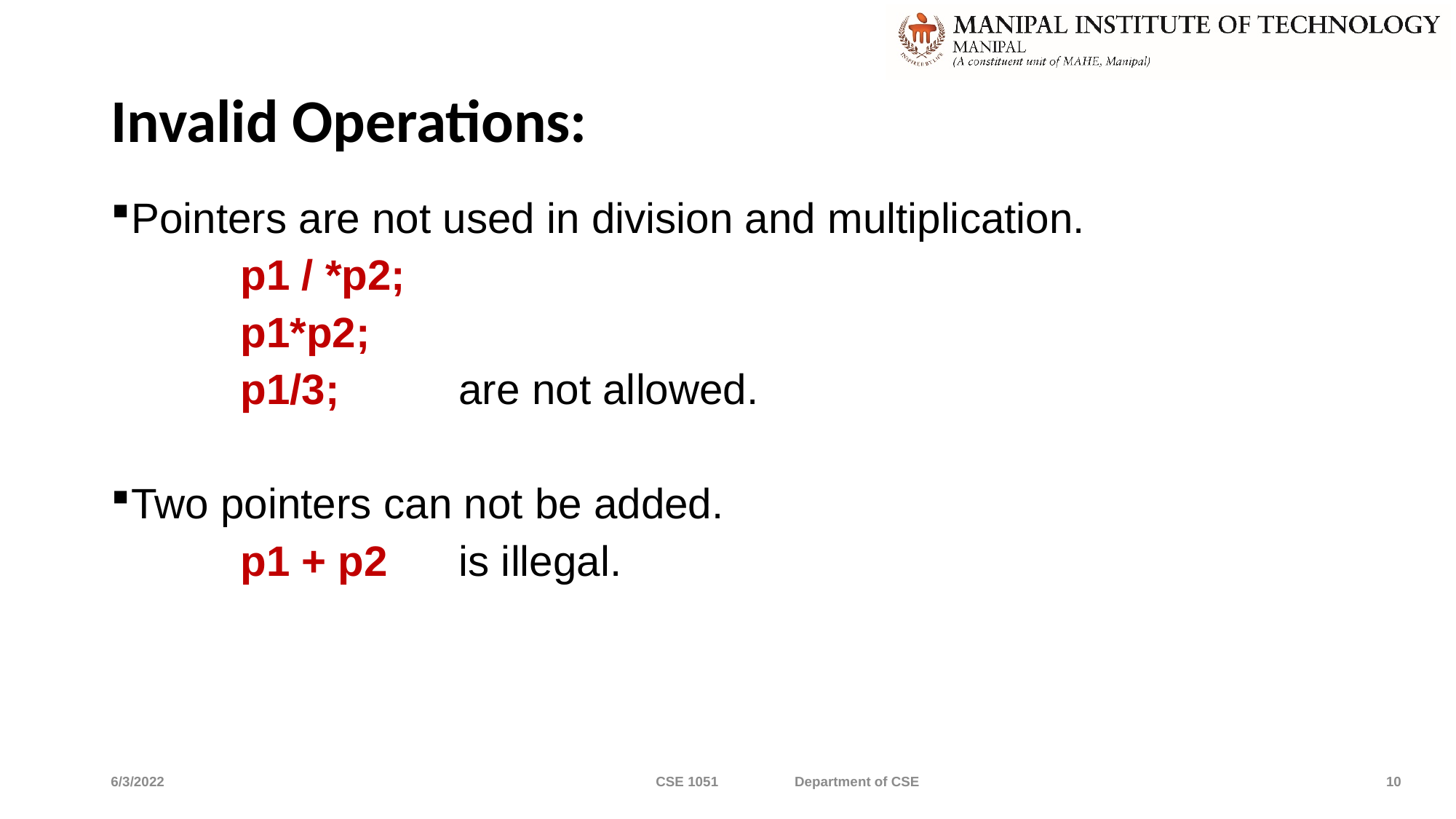

# Invalid Operations:
Pointers are not used in division and multiplication.
		p1 / *p2;
		p1*p2;
		p1/3; 	are not allowed.

Two pointers can not be added.
		p1 + p2 	is illegal.
6/3/2022
CSE 1051                    Department of CSE
10